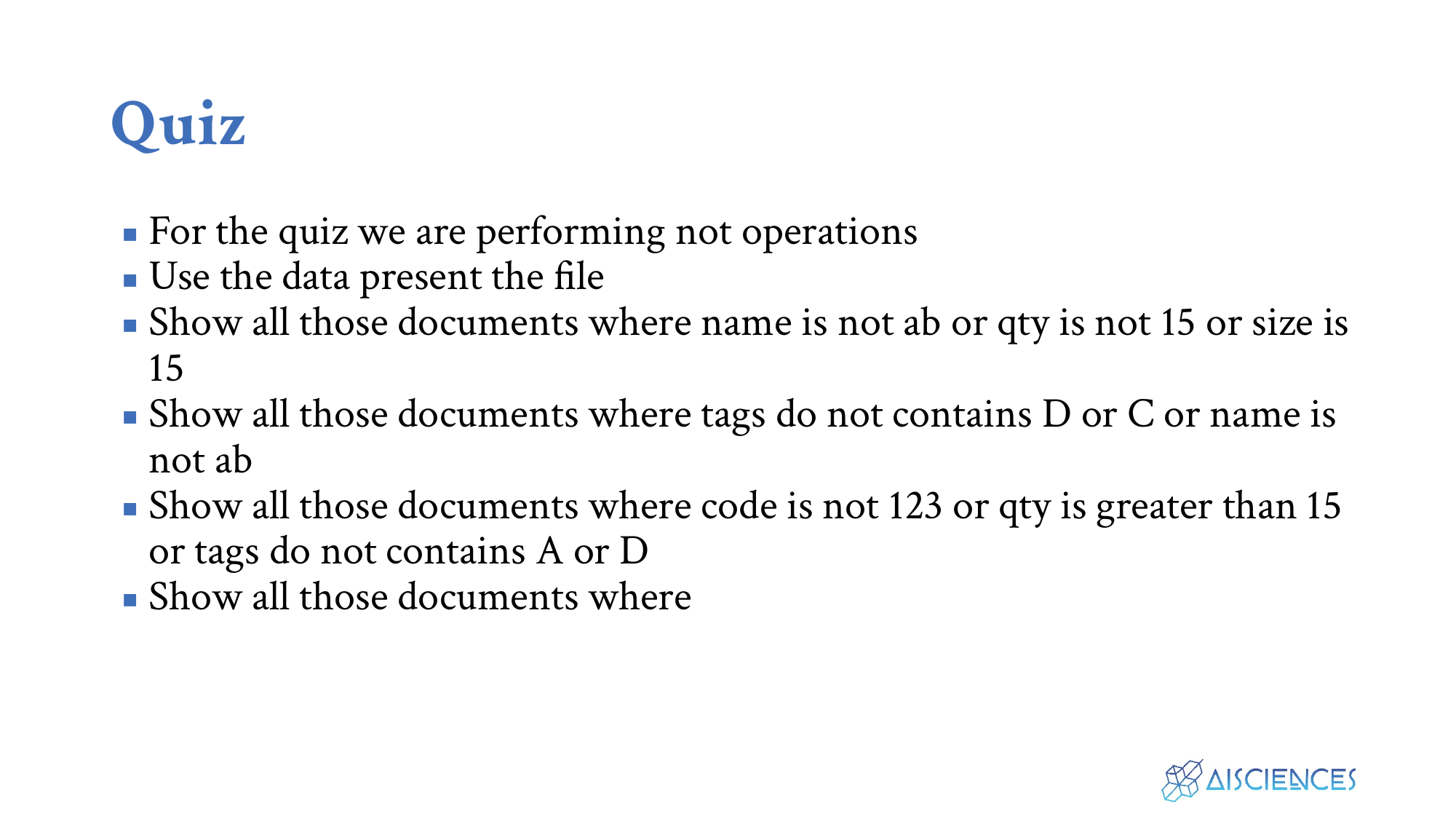

# Quiz
For the quiz we are performing not operations
Use the data present the file
Show all those documents where name is not ab or qty is not 15 or size is 15
Show all those documents where tags do not contains D or C or name is not ab
Show all those documents where code is not 123 or qty is greater than 15 or tags do not contains A or D
Show all those documents where